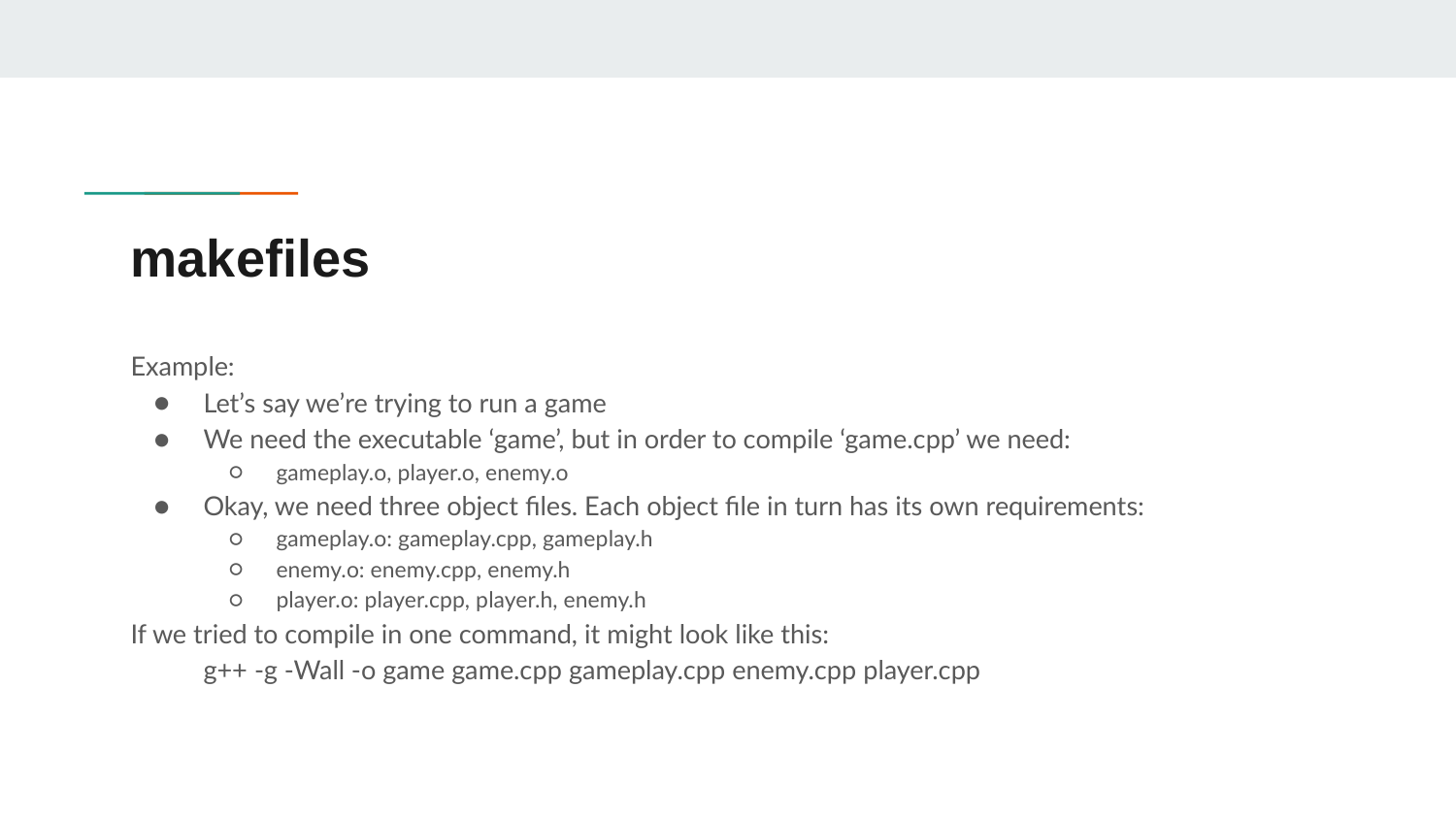

# makefiles
Example:
Let’s say we’re trying to run a game
We need the executable ‘game’, but in order to compile ‘game.cpp’ we need:
gameplay.o, player.o, enemy.o
Okay, we need three object files. Each object file in turn has its own requirements:
gameplay.o: gameplay.cpp, gameplay.h
enemy.o: enemy.cpp, enemy.h
player.o: player.cpp, player.h, enemy.h
If we tried to compile in one command, it might look like this:
g++ -g -Wall -o game game.cpp gameplay.cpp enemy.cpp player.cpp